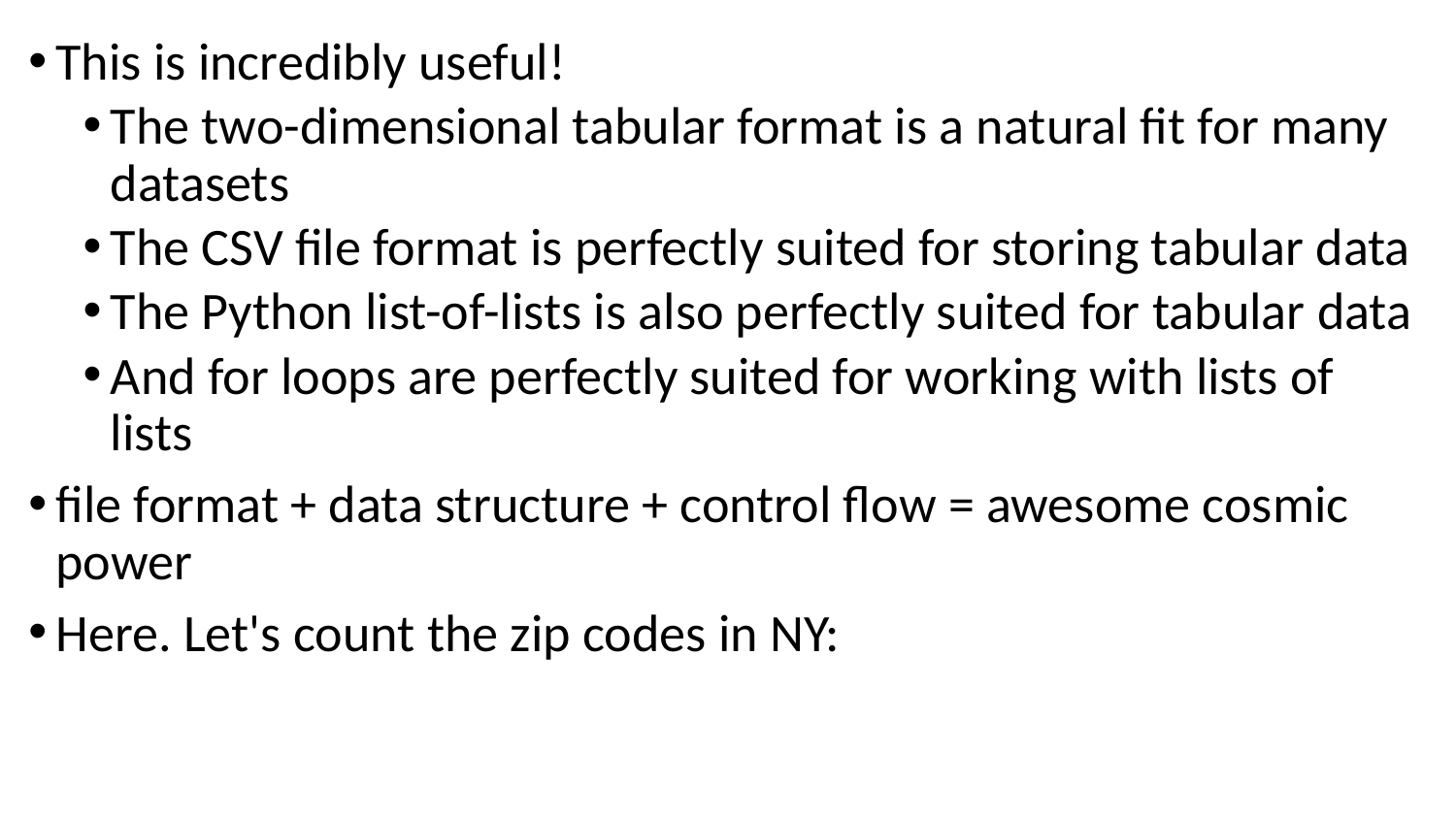

This is incredibly useful!
The two-dimensional tabular format is a natural fit for many datasets
The CSV file format is perfectly suited for storing tabular data
The Python list-of-lists is also perfectly suited for tabular data
And for loops are perfectly suited for working with lists of lists
file format + data structure + control flow = awesome cosmic power
Here. Let's count the zip codes in NY: